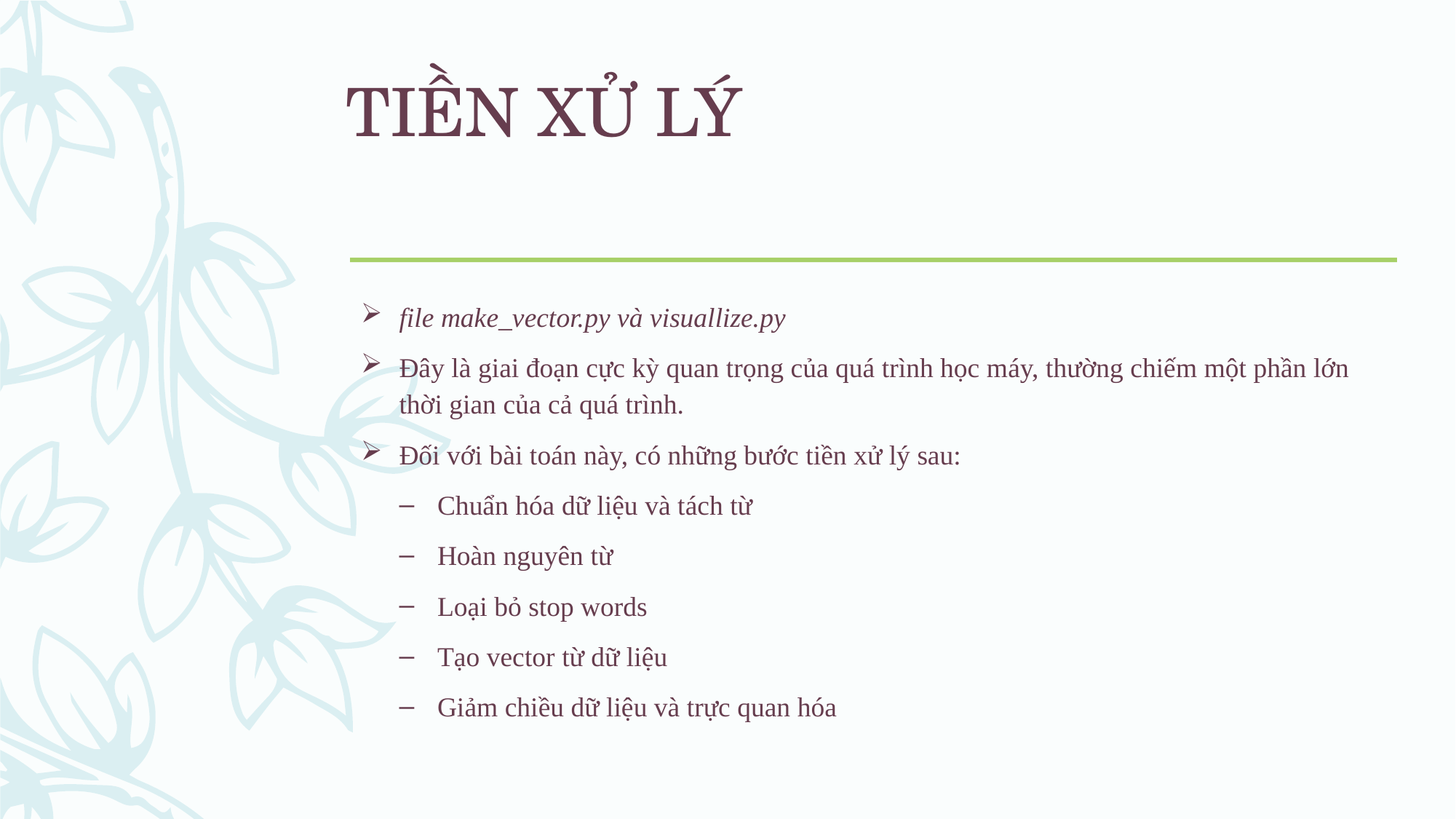

TIỀN XỬ LÝ
file make_vector.py và visuallize.py
Đây là giai đoạn cực kỳ quan trọng của quá trình học máy, thường chiếm một phần lớn thời gian của cả quá trình.
Đối với bài toán này, có những bước tiền xử lý sau:
Chuẩn hóa dữ liệu và tách từ
Hoàn nguyên từ
Loại bỏ stop words
Tạo vector từ dữ liệu
Giảm chiều dữ liệu và trực quan hóa